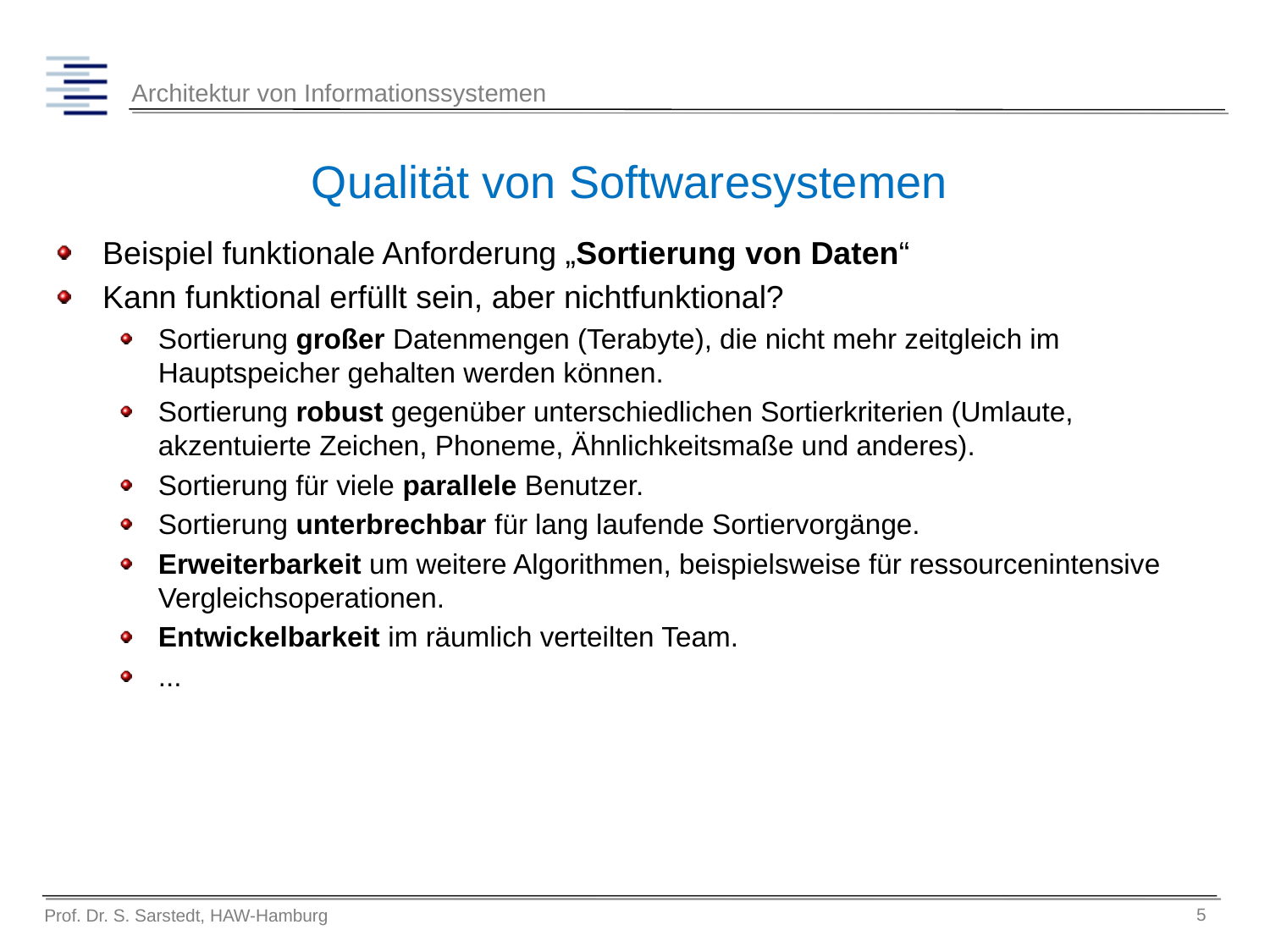

# Qualität von Softwaresystemen
Beispiel funktionale Anforderung „Sortierung von Daten“
Kann funktional erfüllt sein, aber nichtfunktional?
Sortierung großer Datenmengen (Terabyte), die nicht mehr zeitgleich im Hauptspeicher gehalten werden können.
Sortierung robust gegenüber unterschiedlichen Sortierkriterien (Umlaute, akzentuierte Zeichen, Phoneme, Ähnlichkeitsmaße und anderes).
Sortierung für viele parallele Benutzer.
Sortierung unterbrechbar für lang laufende Sortiervorgänge.
Erweiterbarkeit um weitere Algorithmen, beispielsweise für ressourcenintensive Vergleichsoperationen.
Entwickelbarkeit im räumlich verteilten Team.
...